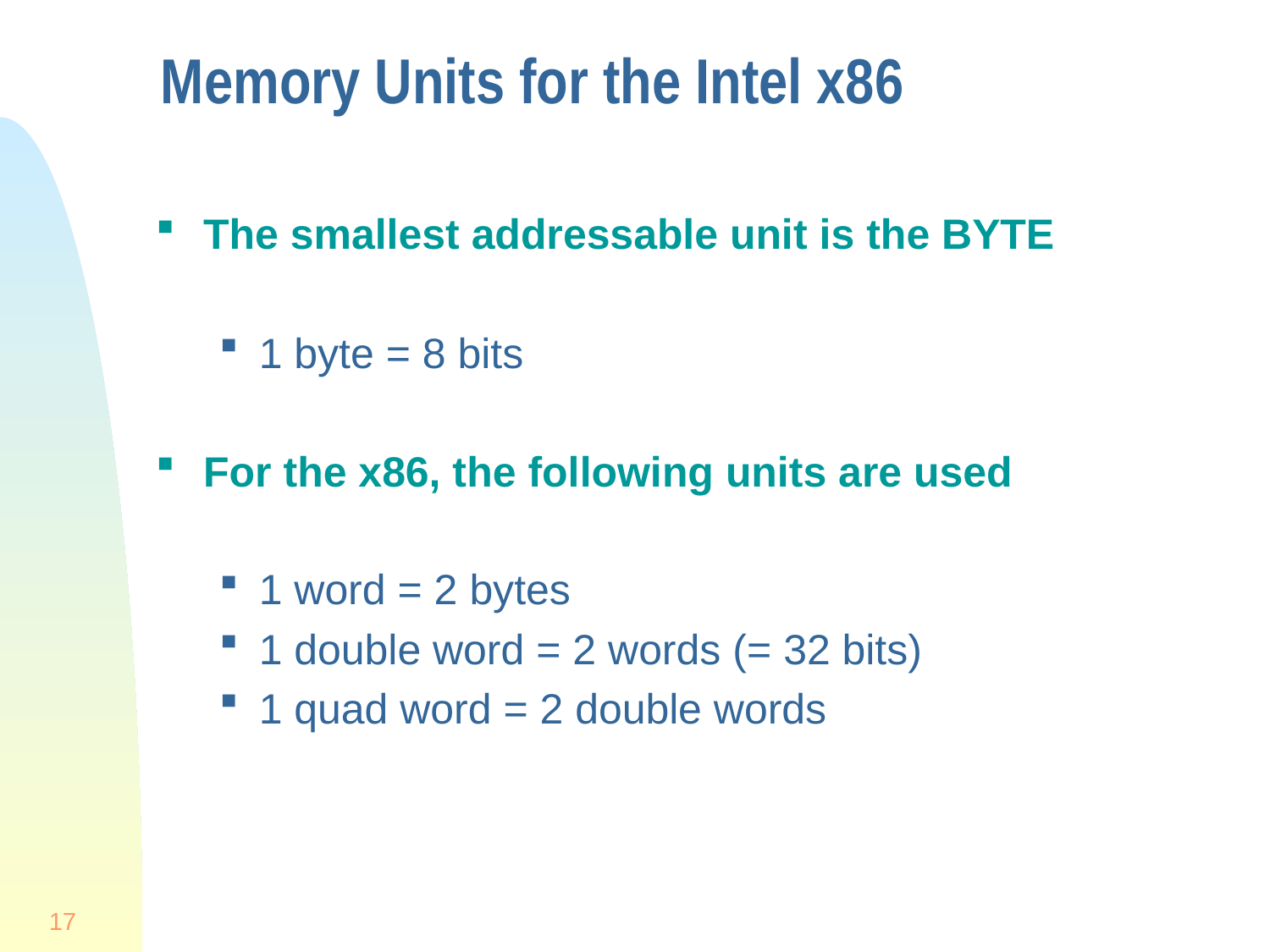

# Memory Units for the Intel x86
The smallest addressable unit is the BYTE

1 byte = 8 bits

For the x86, the following units are used

1 word = 2 bytes
1 double word = 2 words (= 32 bits)
1 quad word = 2 double words
17